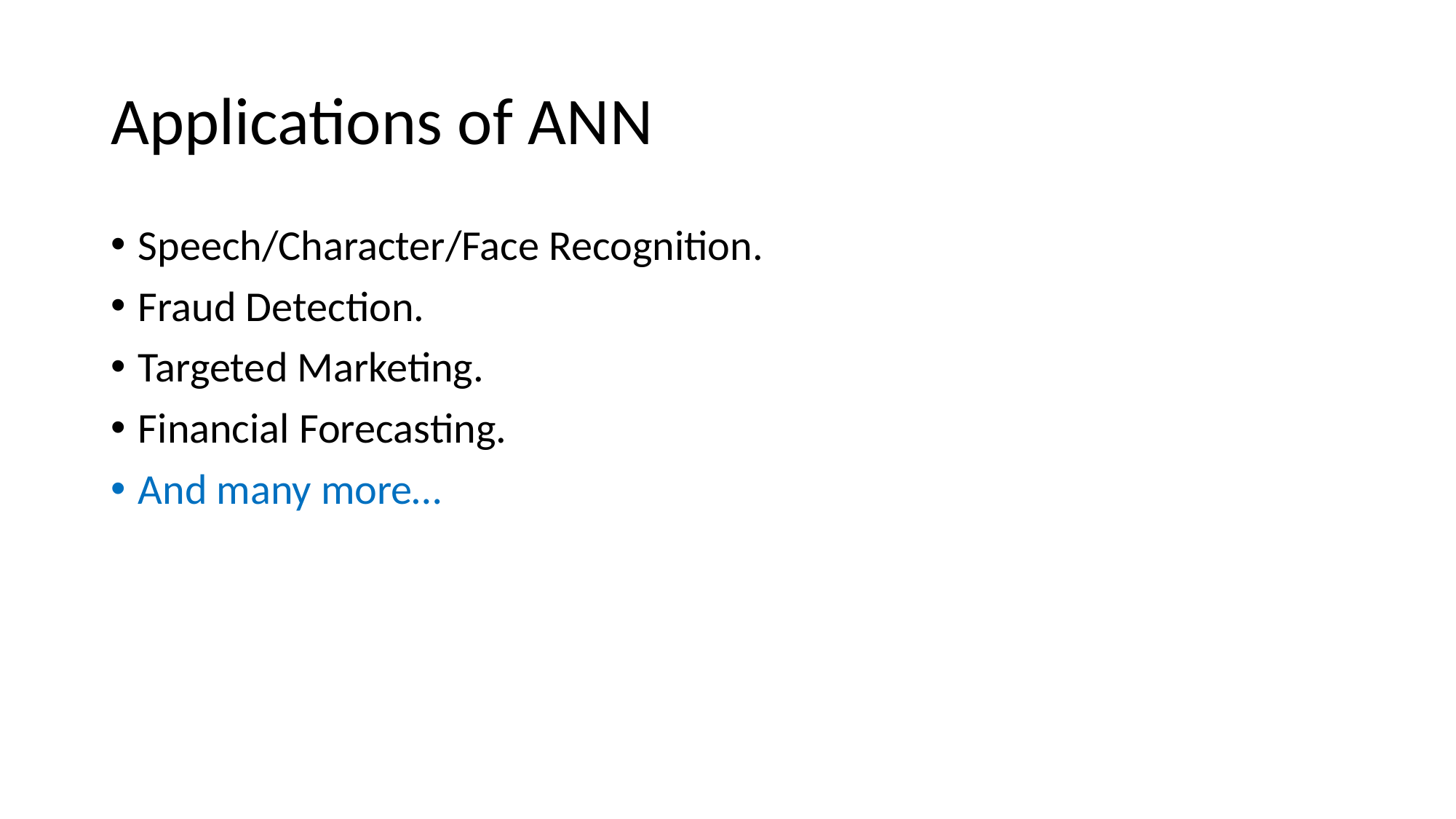

# Applications of ANN
Speech/Character/Face Recognition.
Fraud Detection.
Targeted Marketing.
Financial Forecasting.
And many more…